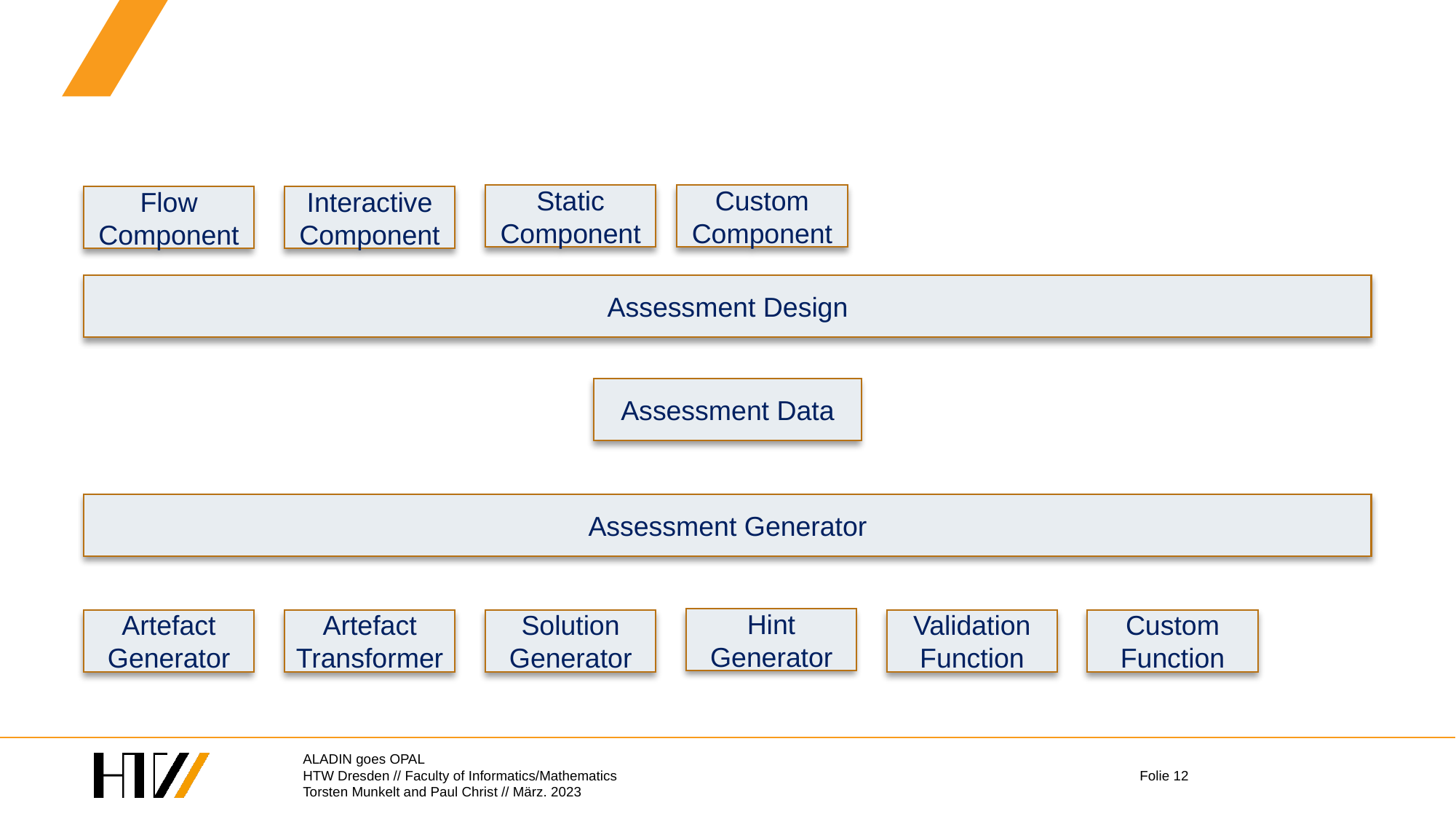

#
Custom Component
Static Component
Flow Component
Interactive Component
Assessment Design
Assessment Data
Assessment Generator
Hint Generator
Artefact Generator
Artefact Transformer
Solution Generator
Validation Function
Custom Function